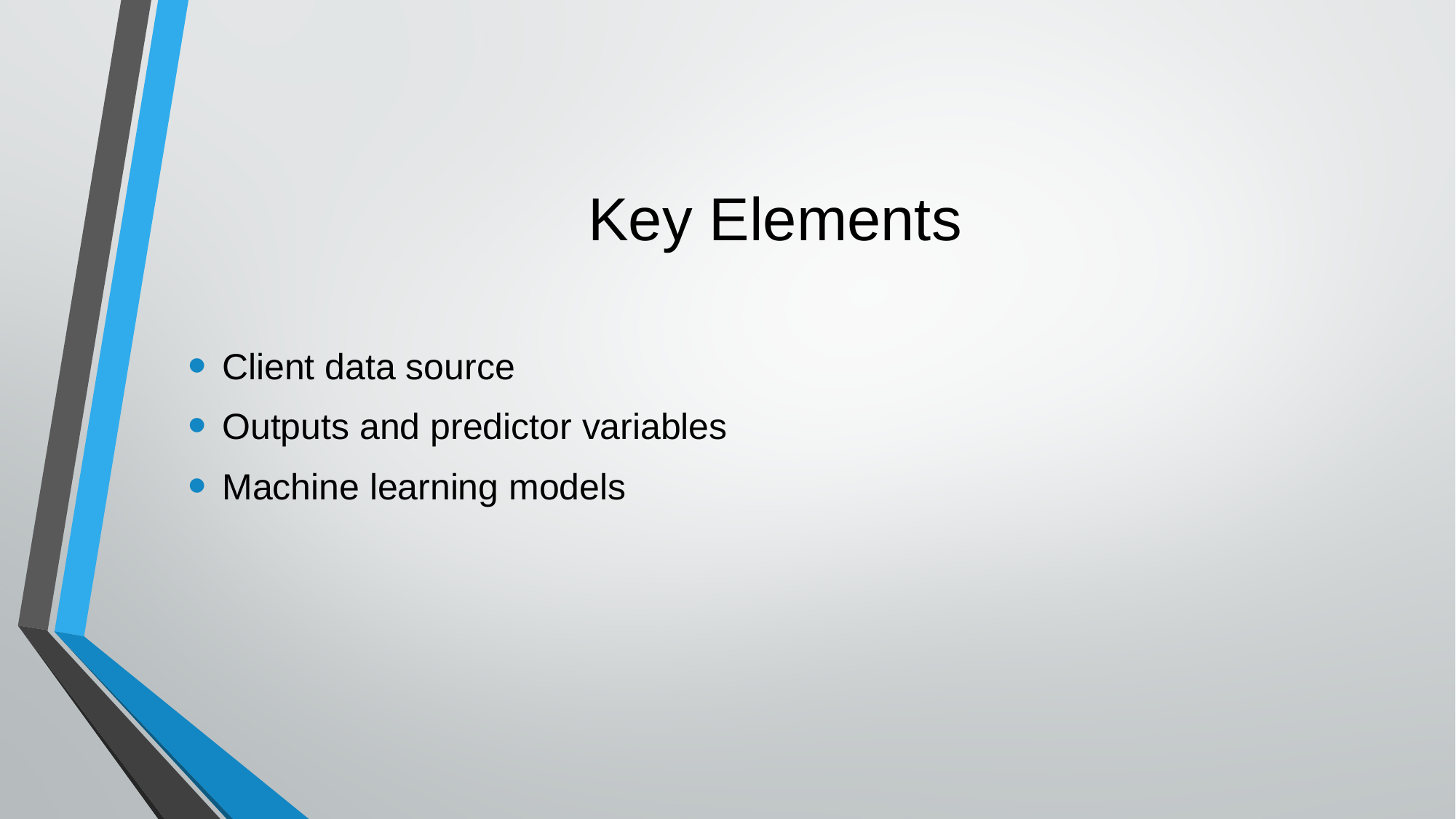

# Key Elements
Client data source
Outputs and predictor variables
Machine learning models